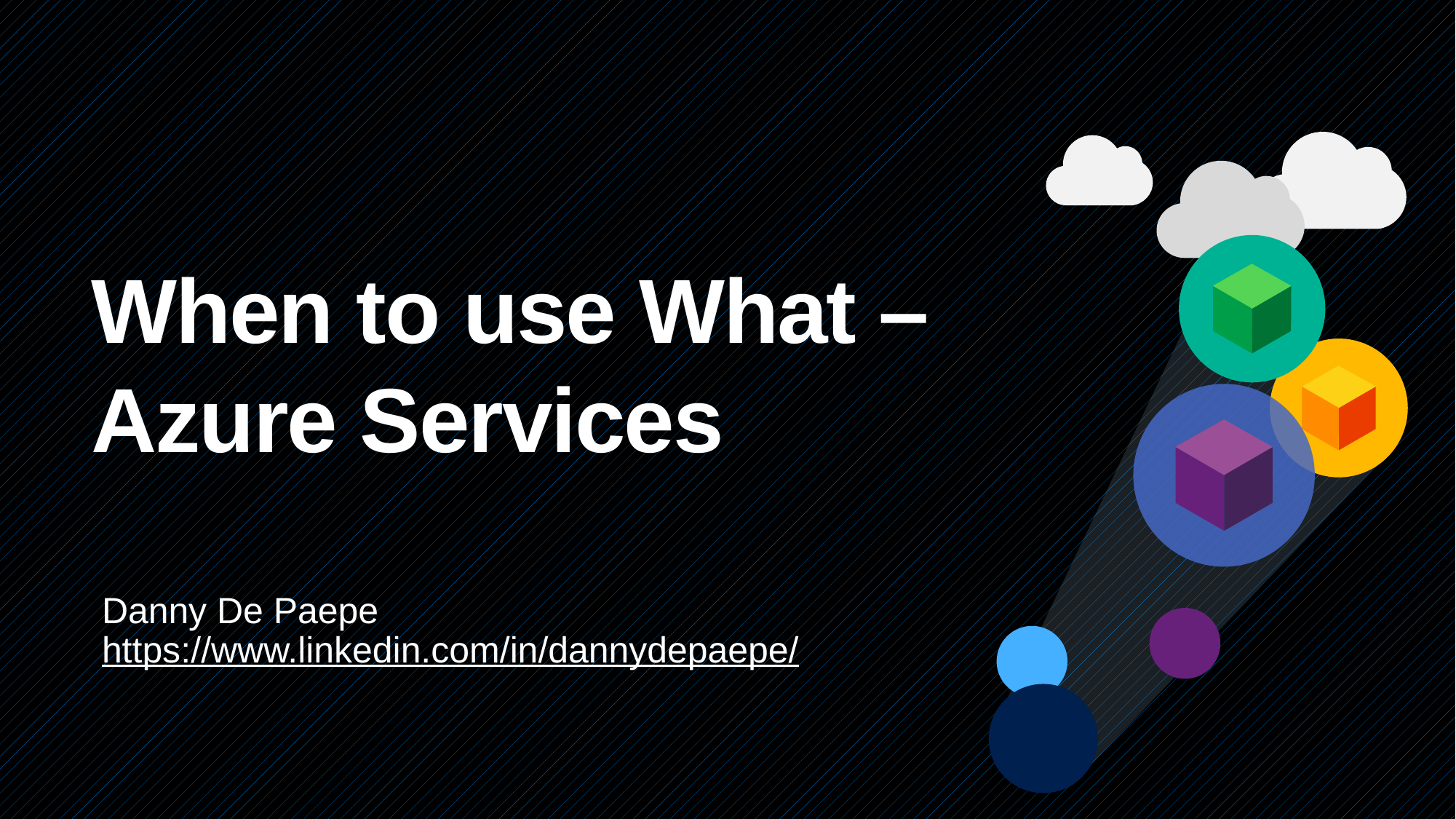

# When to use What – Azure Services
Danny De Paepe
https://www.linkedin.com/in/dannydepaepe/